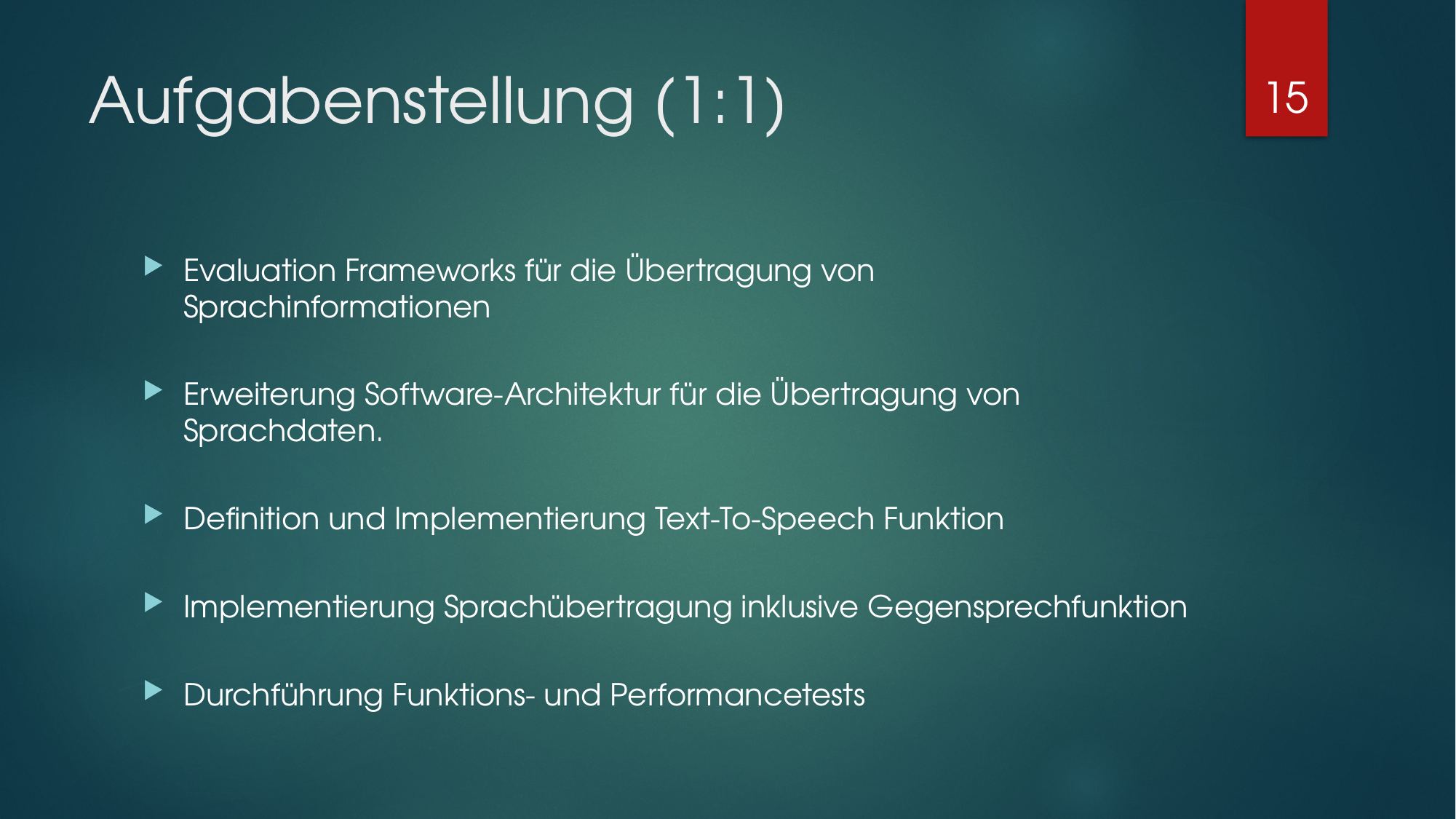

15
# Aufgabenstellung (1:1)
Evaluation Frameworks für die Übertragung von Sprachinformationen
Erweiterung Software-Architektur für die Übertragung von Sprachdaten.
Definition und Implementierung Text-To-Speech Funktion
Implementierung Sprachübertragung inklusive Gegensprechfunktion
Durchführung Funktions- und Performancetests